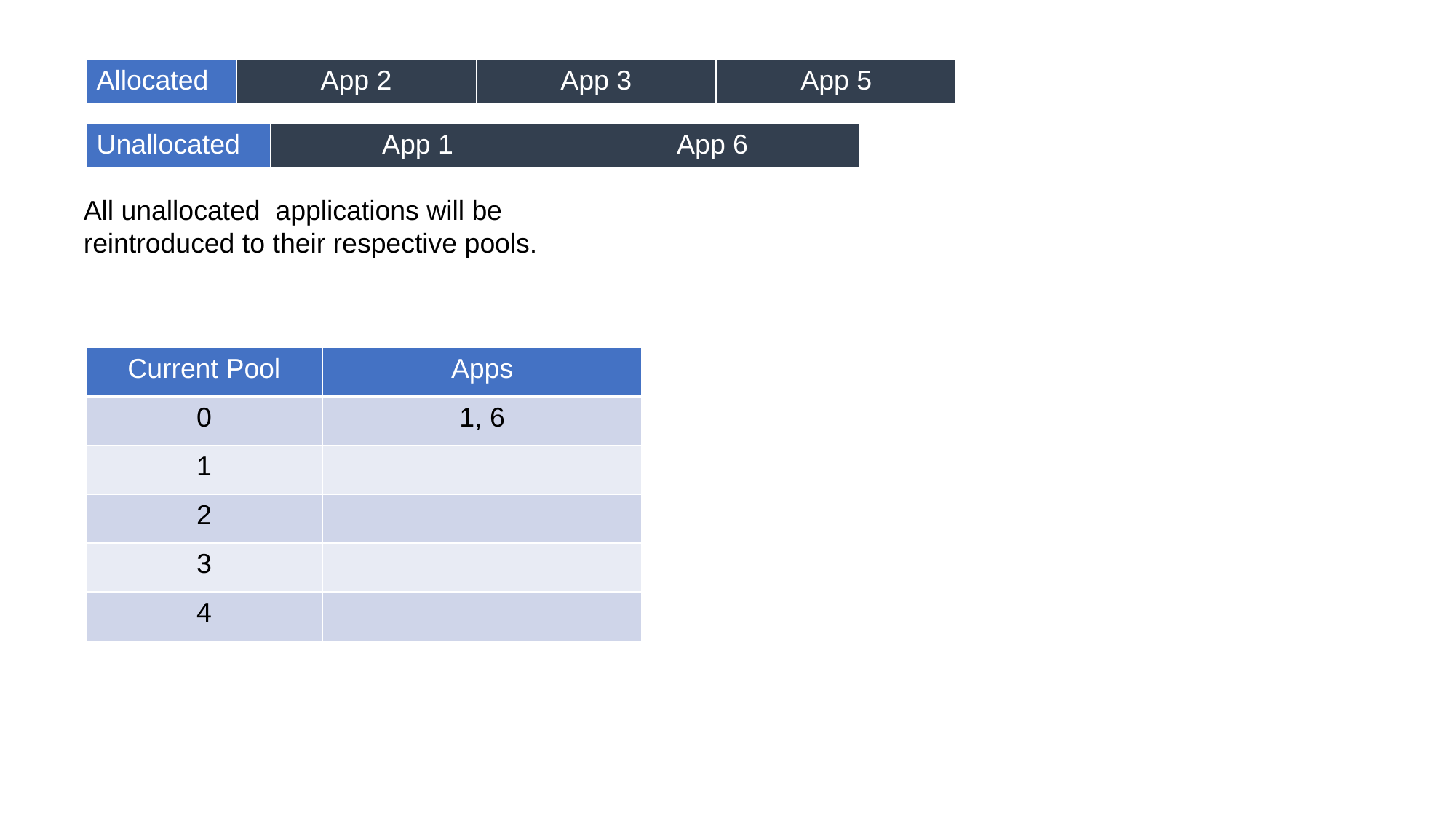

| Allocated | App 2 | App 3 | App 5 |
| --- | --- | --- | --- |
| Unallocated | App 1 | App 6 |
| --- | --- | --- |
All unallocated  applications will be reintroduced to their respective pools.
| Current Pool | Apps |
| --- | --- |
| 0 | 1, 6 |
| 1 |  |
| 2 |  |
| 3 |  |
| 4 |  |